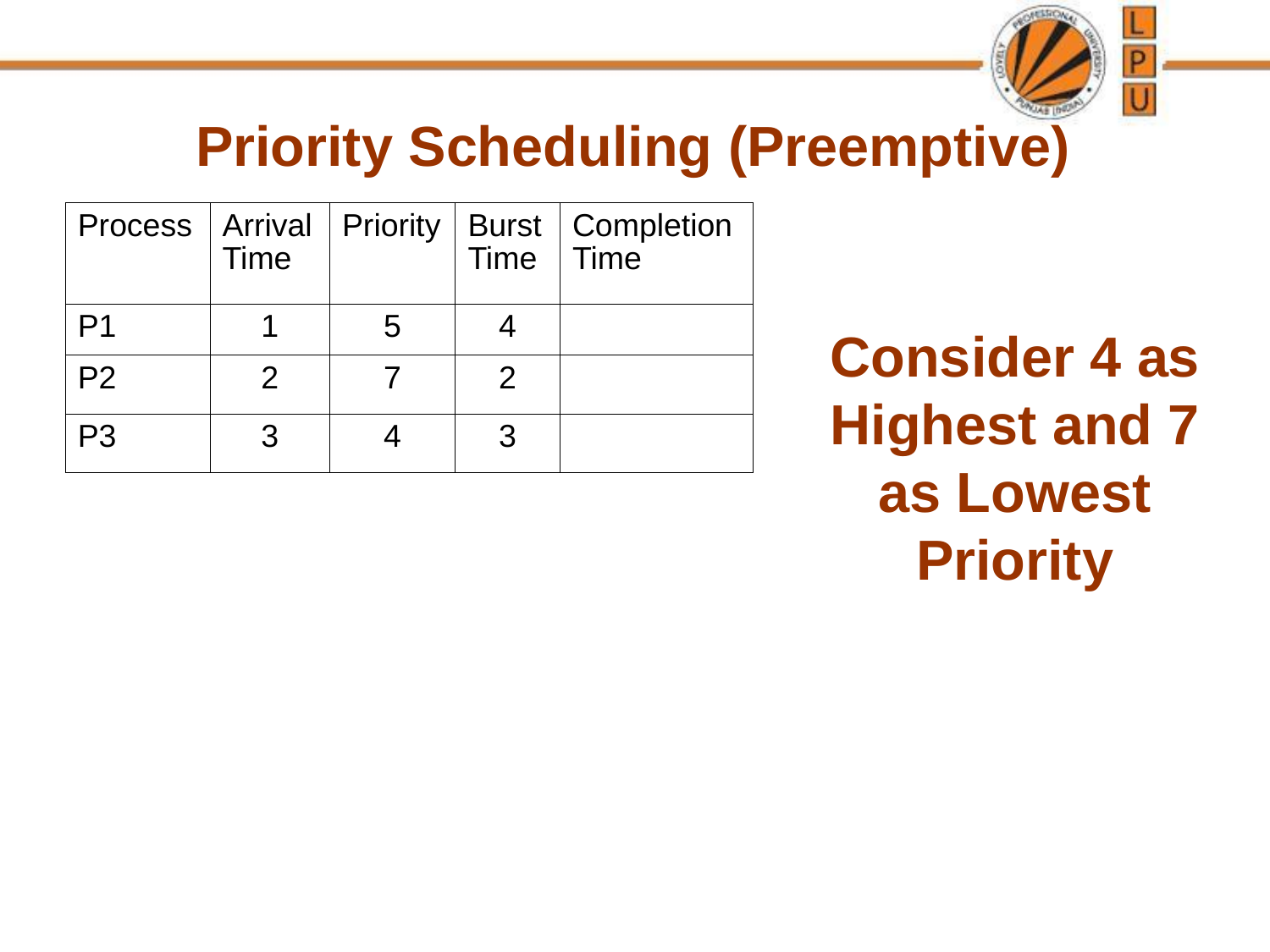

Priority Scheduling (Preemptive)
| Process | Arrival Time | Priority | Burst Time | Completion Time |
| --- | --- | --- | --- | --- |
| P1 | 1 | 5 | 4 |  |
| P2 | 2 | 7 | 2 |  |
| P3 | 3 | 4 | 3 |  |
Consider 4 as Highest and 7 as Lowest Priority